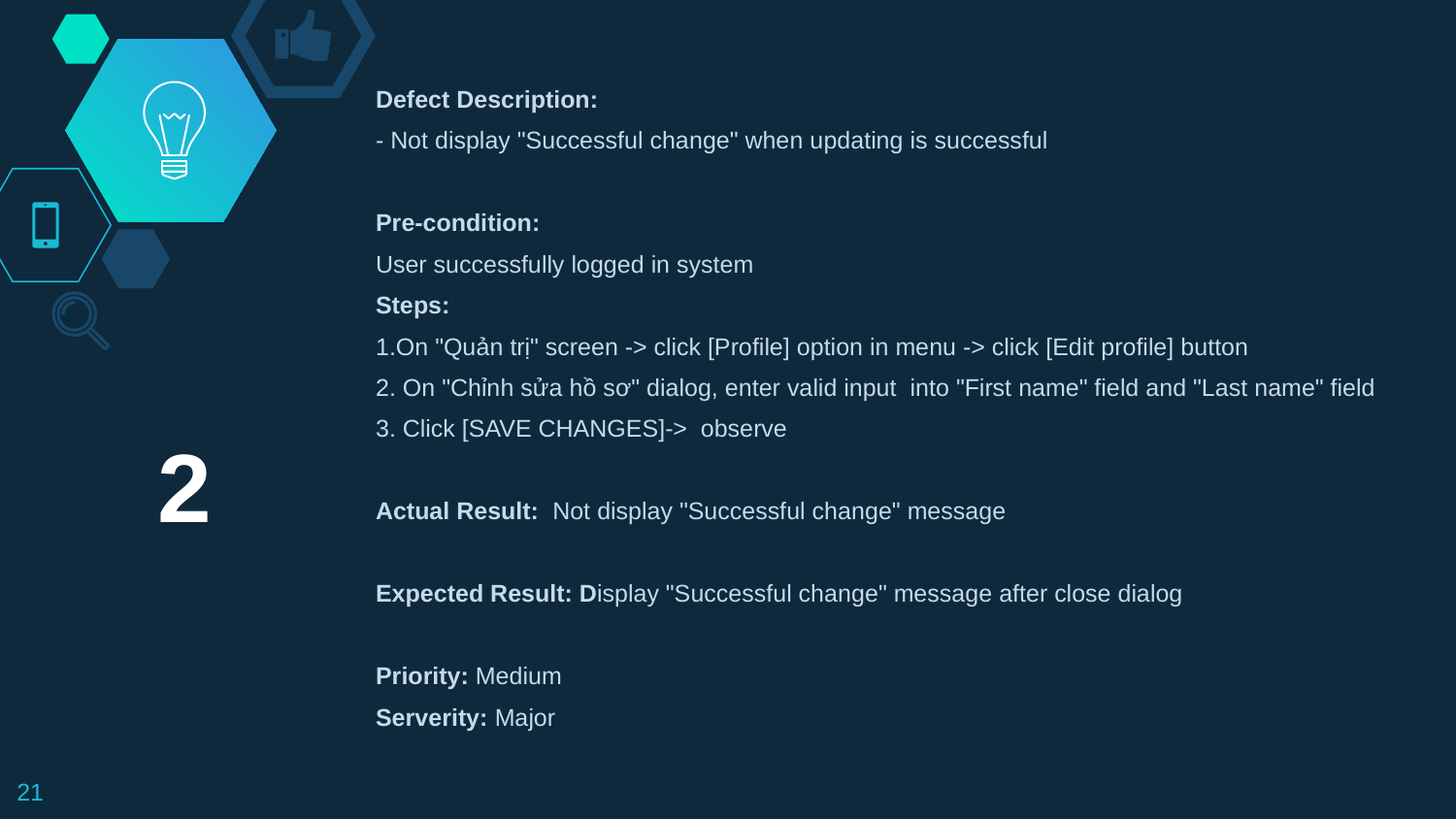

Defect Description:
- Not display "Successful change" when updating is successful

Pre-condition:
User successfully logged in system
Steps:
1.On "Quản trị" screen -> click [Profile] option in menu -> click [Edit profile] button
2. On "Chỉnh sửa hồ sơ" dialog, enter valid input  into "First name" field and "Last name" field
3. Click [SAVE CHANGES]->  observe

Actual Result:  Not display "Successful change" message

Expected Result: Display "Successful change" message after close dialog

Priority: Medium
Serverity: Major

2
21